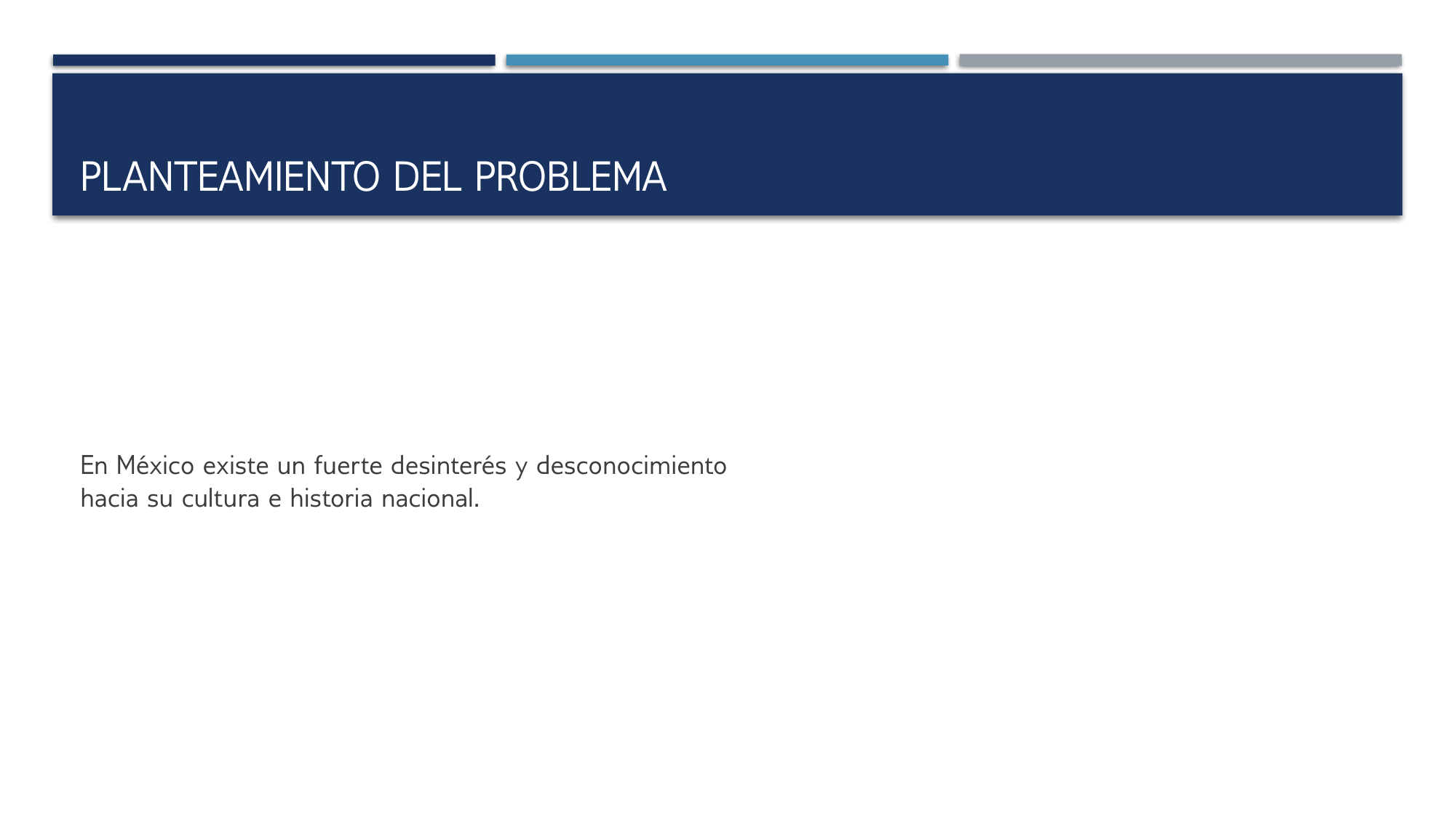

# Planteamiento del problema
En México existe un fuerte desinterés y desconocimiento hacia su cultura e historia nacional.